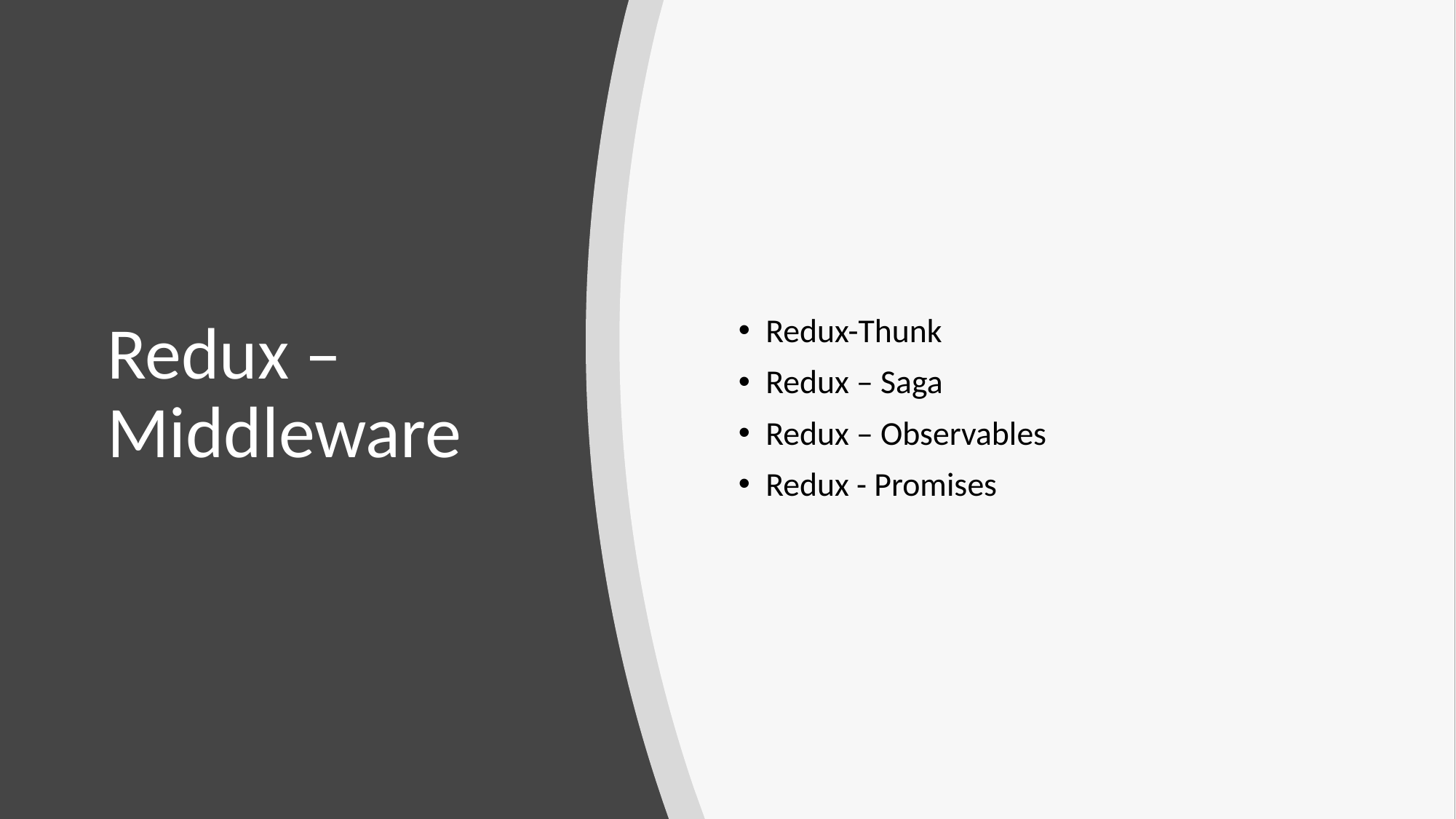

Redux-Thunk
Redux – Saga
Redux – Observables
Redux - Promises

# Redux – Middleware